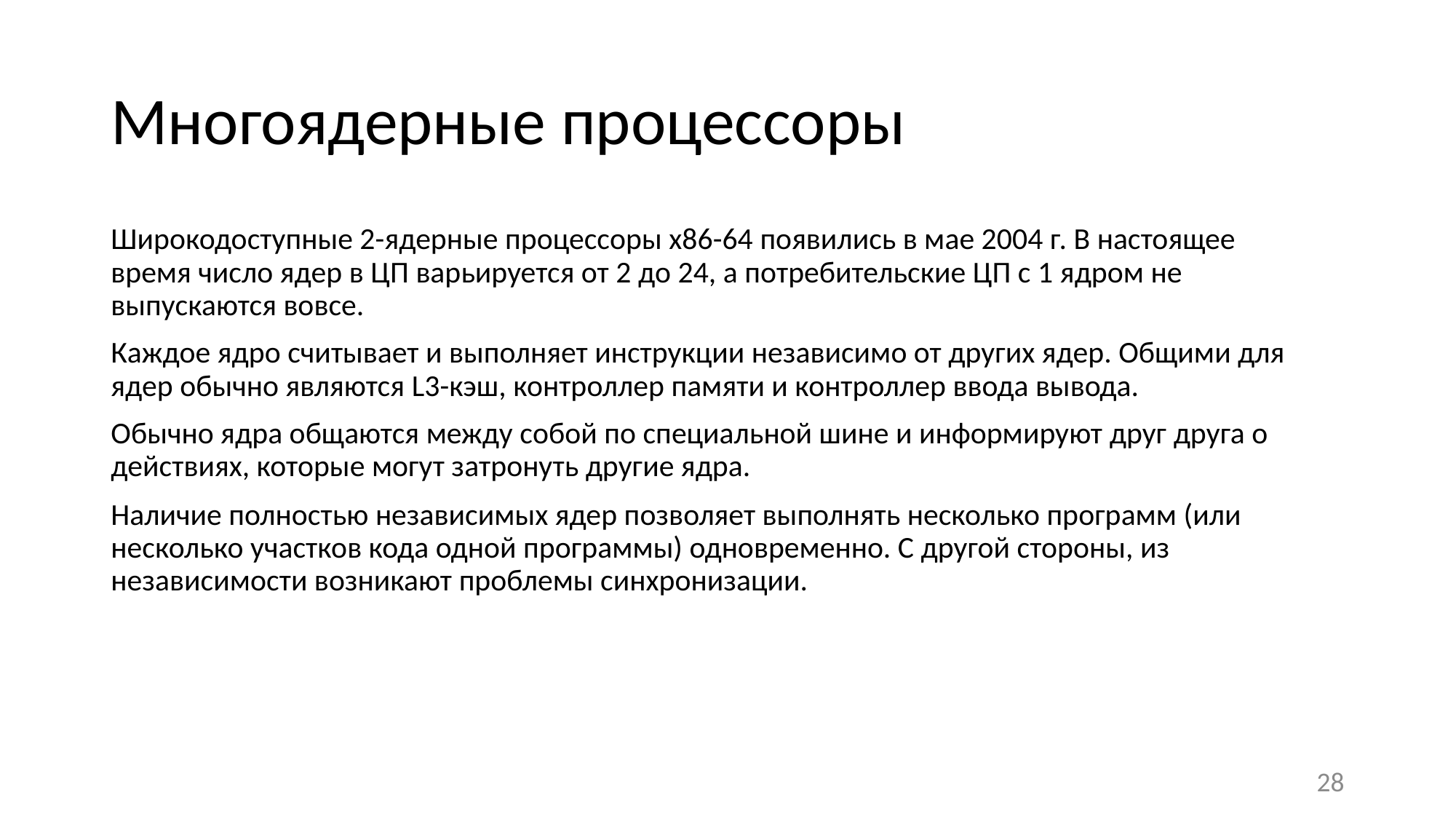

# Многоядерные процессоры
Широкодоступные 2-ядерные процессоры х86-64 появились в мае 2004 г. В настоящее время число ядер в ЦП варьируется от 2 до 24, а потребительские ЦП с 1 ядром не выпускаются вовсе.
Каждое ядро считывает и выполняет инструкции независимо от других ядер. Общими для ядер обычно являются L3-кэш, контроллер памяти и контроллер ввода вывода.
Обычно ядра общаются между собой по специальной шине и информируют друг друга о действиях, которые могут затронуть другие ядра.
Наличие полностью независимых ядер позволяет выполнять несколько программ (или несколько участков кода одной программы) одновременно. С другой стороны, из независимости возникают проблемы синхронизации.

28